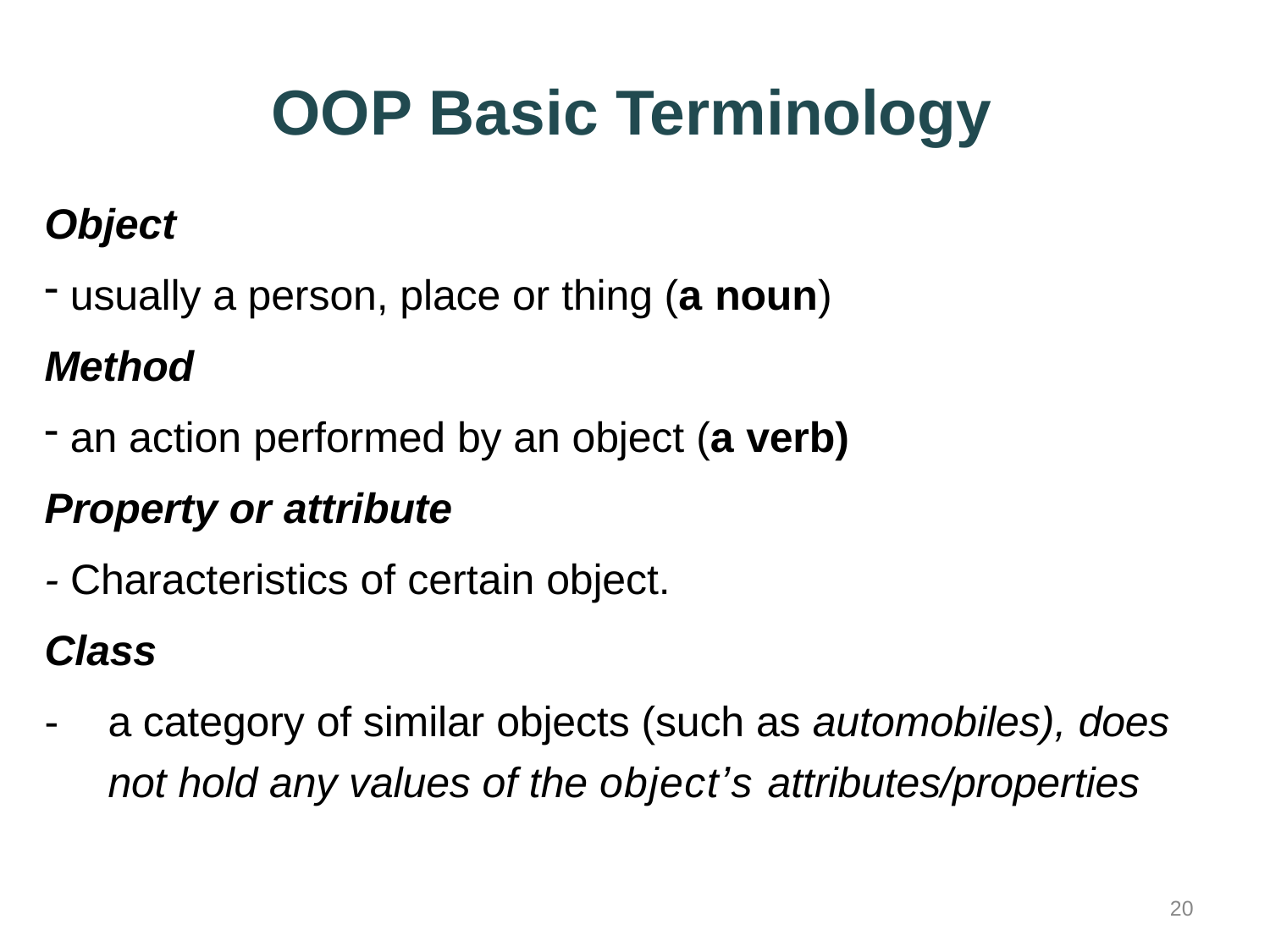

# OOP Basic Terminology
Object
usually a person, place or thing (a noun)
Method
an action performed by an object (a verb)
Property or attribute
- Characteristics of certain object.
Class
-	a category of similar objects (such as automobiles), does  not hold any values of the object’s attributes/properties
20